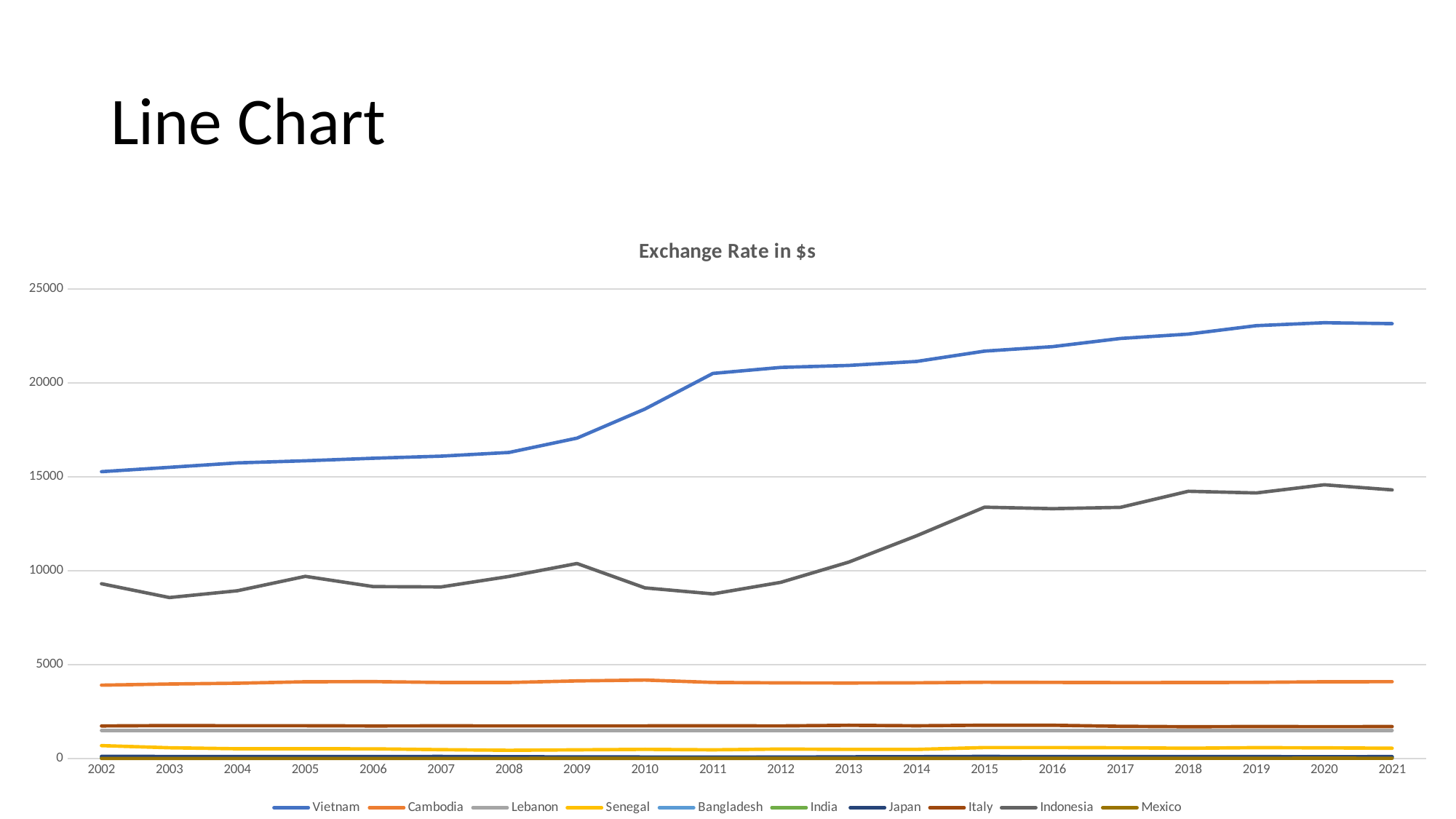

# Line Chart

### Chart: Exchange Rate in $s

| Category | Vietnam | Cambodia | Lebanon | Senegal | Bangladesh | India  | Japan | Italy | Indonesia | Mexico |
|---|---|---|---|---|---|---|---|---|---|---|
| 2002 | 15279.5 | 3912.0833 | 1507.5 | 693.71323 | 57.888 | 48.610319 | 125.38802 | 1739.6125 | 9311.1917 | 9.6559583 |
| 2003 | 15509.583 | 3973.3333 | 1507.5 | 579.89743 | 58.15004 | 46.583284 | 115.93346 | 1759.9283 | 8577.1333 | 10.789019 |
| 2004 | 15746.0 | 4016.25 | 1507.5 | 527.33803 | 59.512658 | 45.316467 | 108.19257 | 1751.9802 | 8938.85 | 11.285967 |
| 2005 | 15858.917 | 4092.5 | 1507.5 | 527.25836 | 64.327475 | 44.099975 | 110.21821 | 1751.3386 | 9704.7417 | 10.897892 |
| 2006 | 15994.25 | 4103.25 | 1507.5 | 522.42562 | 68.933233 | 45.307008 | 116.29931 | 1741.35 | 9159.3167 | 10.899242 |
| 2007 | 16105.125 | 4056.1667 | 1507.5 | 478.63372 | 68.874875 | 41.348533 | 117.75353 | 1746.3443 | 9141.0 | 10.928192 |
| 2008 | 16302.25 | 4054.1667 | 1507.5 | 446.00004 | 68.598275 | 43.505183 | 103.35949 | 1743.8471 | 9698.9625 | 11.129717 |
| 2009 | 17065.083 | 4139.3333 | 1507.5 | 470.29342 | 69.039067 | 48.405267 | 93.570089 | 1745.0957 | 10389.938 | 13.513475 |
| 2010 | 18612.917 | 4184.9167 | 1507.5 | 494.79426 | 69.649292 | 45.725812 | 87.779875 | 1744.4714 | 9090.4333 | 12.636008 |
| 2011 | 20509.75 | 4058.5 | 1507.5 | 471.24863 | 74.1524 | 46.670467 | 79.80702 | 1749.3632 | 8770.4333 | 12.423325 |
| 2012 | 20828.0 | 4033.0 | 1507.5 | 510.55634 | 81.862658 | 53.437233 | 79.790455 | 1742.3354 | 9386.6292 | 13.169458 |
| 2013 | 20933.417 | 4027.25 | 1507.5 | 493.89962 | 78.103235 | 58.597845 | 97.595658 | 1774.415 | 10461.24 | 12.771992 |
| 2014 | 21148.0 | 4037.5 | 1507.5 | 493.75733 | 77.641408 | 61.029514 | 105.94478 | 1750.5332 | 11865.211 | 13.29245 |
| 2015 | 21697.568 | 4067.75 | 1507.5 | 591.2117 | 77.946908 | 64.151944 | 121.04403 | 1780.222 | 13389.413 | 15.848267 |
| 2016 | 21935.001 | 4058.6946 | 1507.5 | 592.60562 | 78.468092 | 67.195313 | 108.7929 | 1776.9445 | 13308.327 | 18.664058 |
| 2017 | 22370.087 | 4050.58 | 1507.5 | 580.65675 | 80.437542 | 65.121569 | 112.16614 | 1721.7507 | 13380.834 | 18.926517 |
| 2018 | 22602.05 | 4051.1669 | 1507.5 | 555.44646 | 83.466202 | 68.389467 | 110.42318 | 1699.3418 | 14236.939 | 19.244342 |
| 2019 | 23050.242 | 4061.149 | 1507.5 | 585.91101 | 84.453523 | 70.420341 | 109.00967 | 1710.5463 | 14147.671 | 19.263633 |
| 2020 | 23208.368 | 4092.7832 | 1507.5 | 575.586 | 84.871392 | 74.099567 | 106.77458 | 1704.9441 | 14582.203 | 21.485608 |
| 2021 | 23159.783 | 4098.7228 | 1507.5 | 554.53068 | 85.083763 | 73.918013 | 109.75432 | 1707.7452 | 14308.144 | 20.272408 |